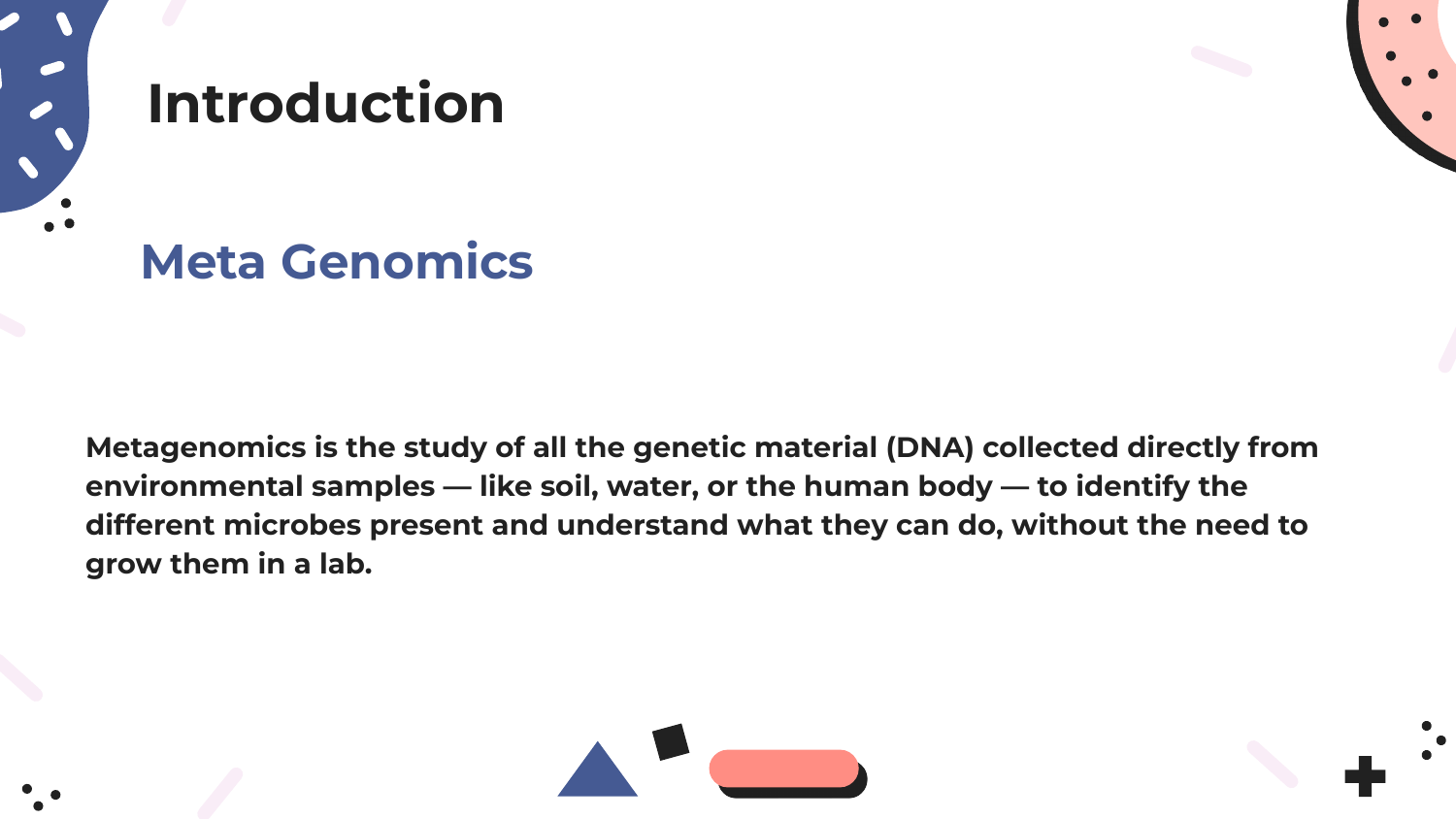

Introduction
Meta Genomics
# Metagenomics is the study of all the genetic material (DNA) collected directly from environmental samples — like soil, water, or the human body — to identify the different microbes present and understand what they can do, without the need to grow them in a lab.